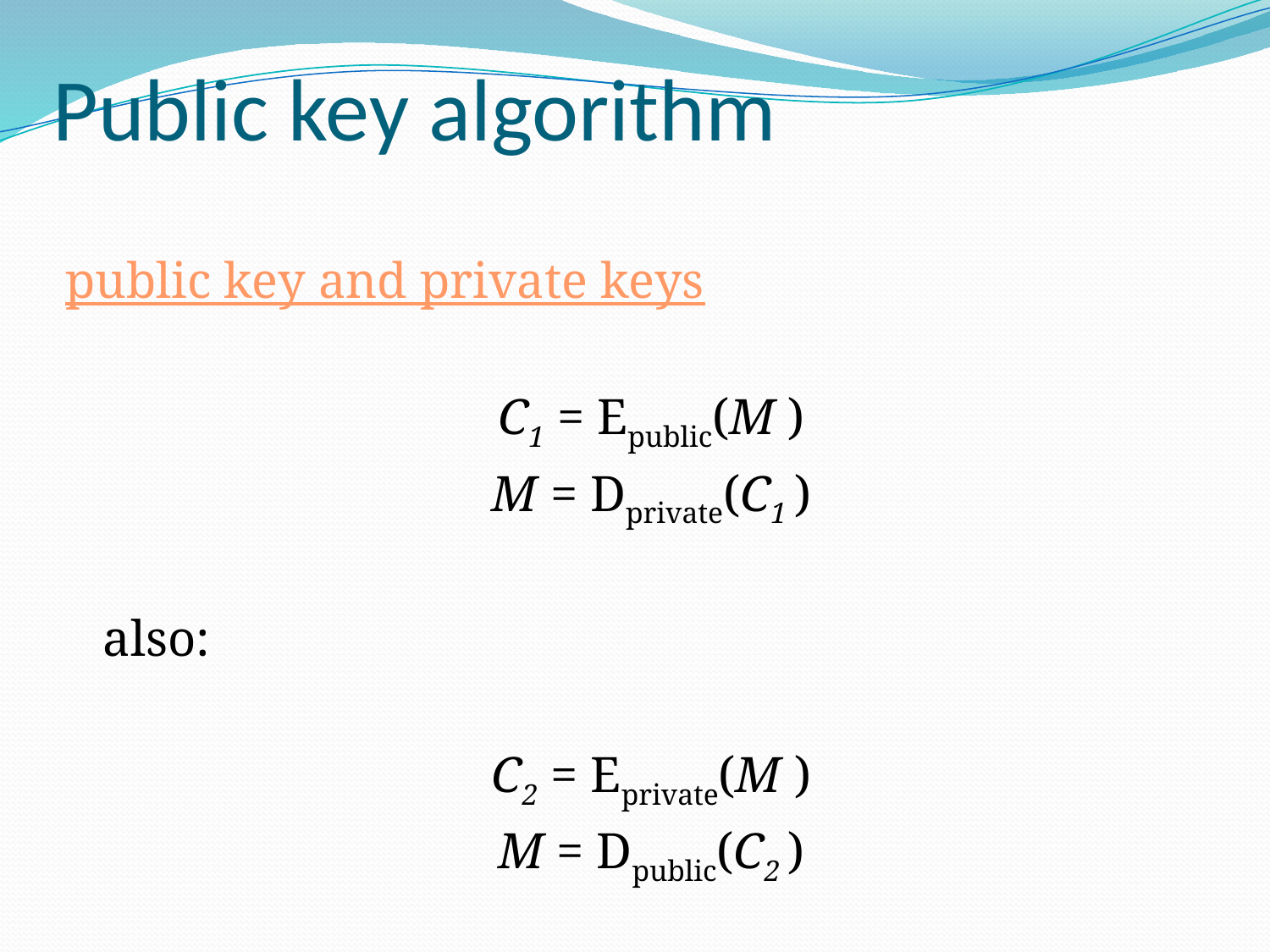

# Public key algorithm
public key and private keys

C1 = Epublic(M )
M = Dprivate(C1 )

			also:

C2 = Eprivate(M )
M = Dpublic(C2 )